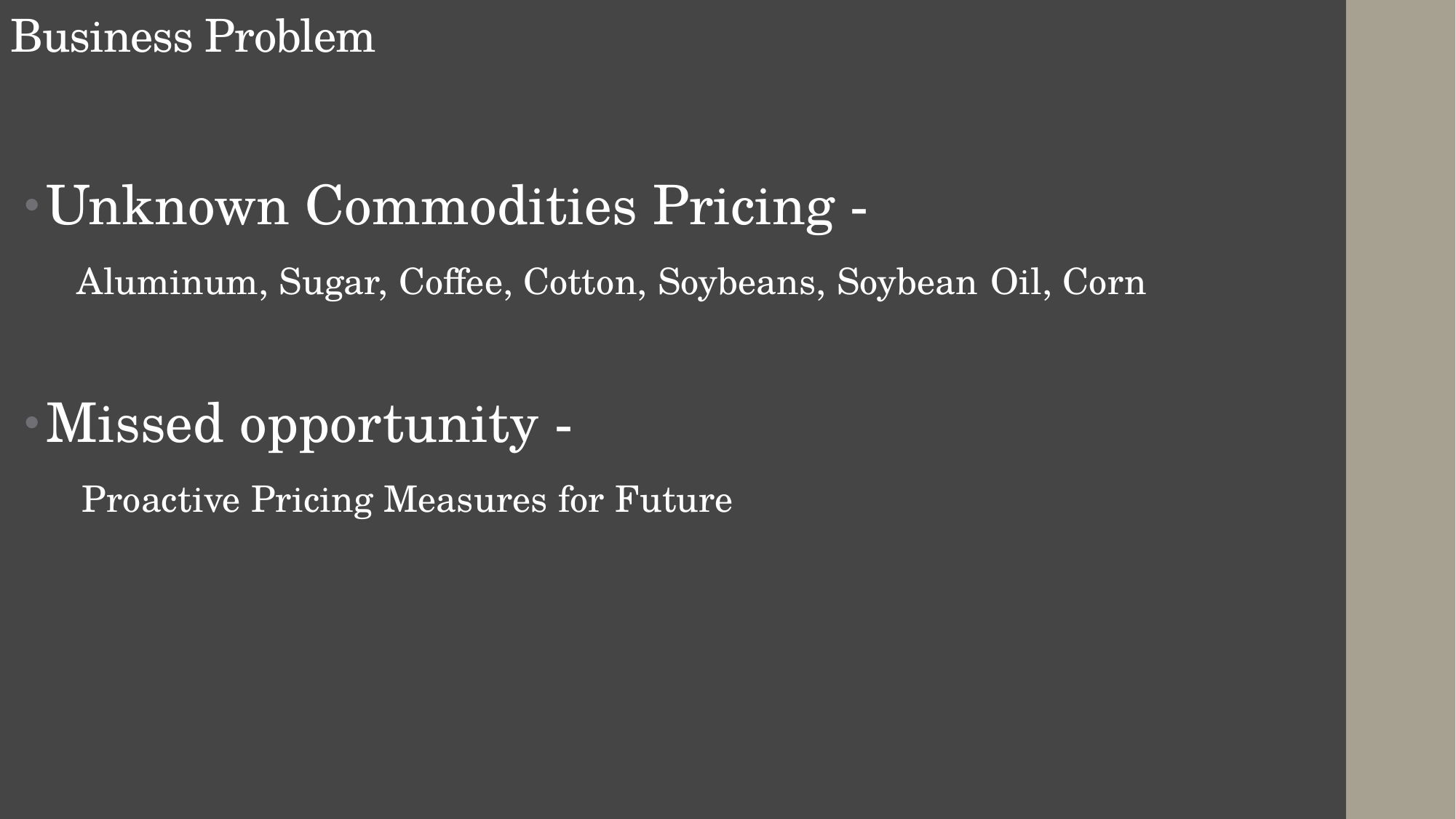

# Business Problem
Unknown Commodities Pricing -
      Aluminum, Sugar, Coffee, Cotton, Soybeans, Soybean Oil, Corn

Missed opportunity -
     Proactive Pricing Measures for Future